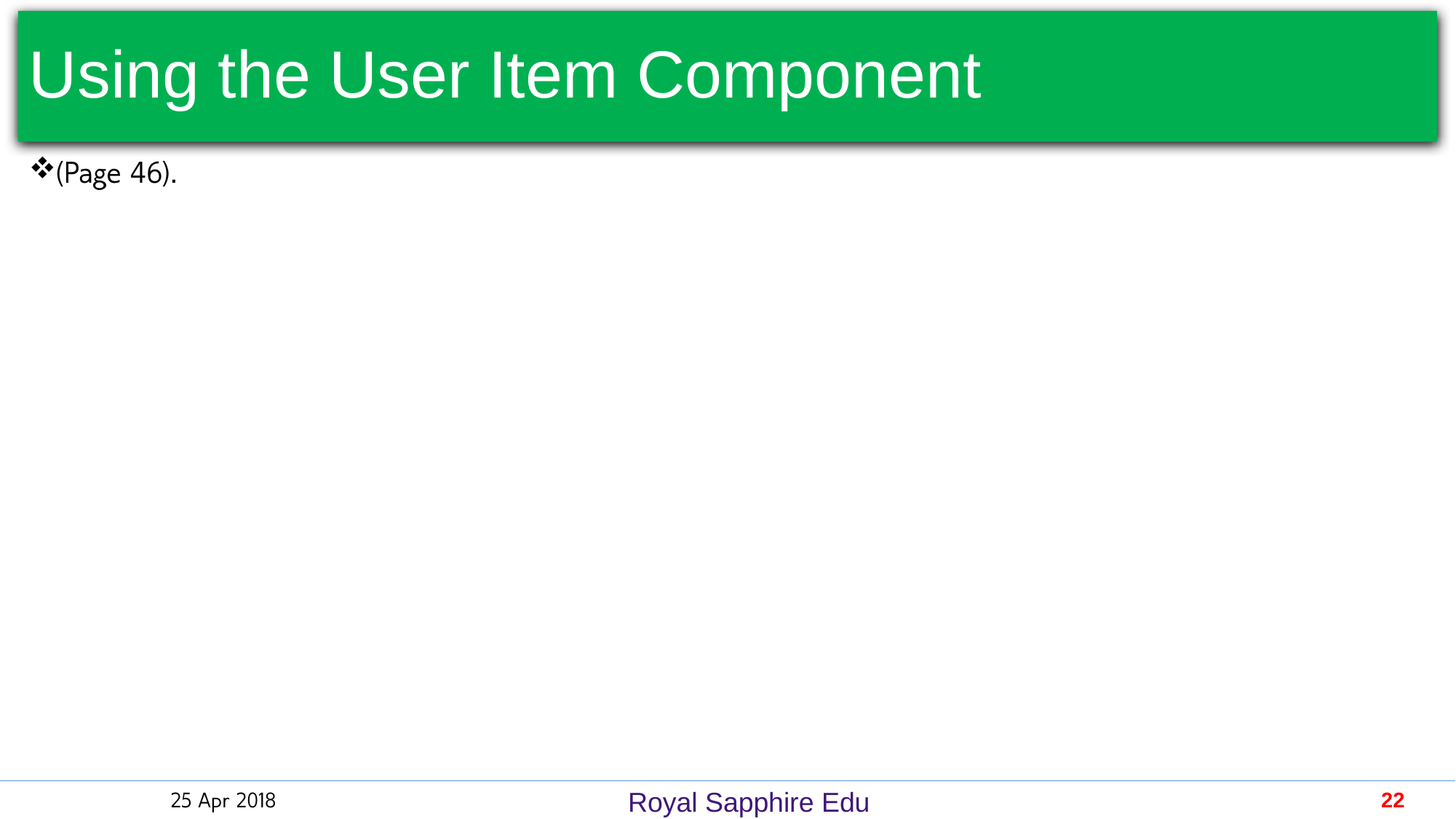

# Using the User Item Component
(Page 46).
25 Apr 2018
22